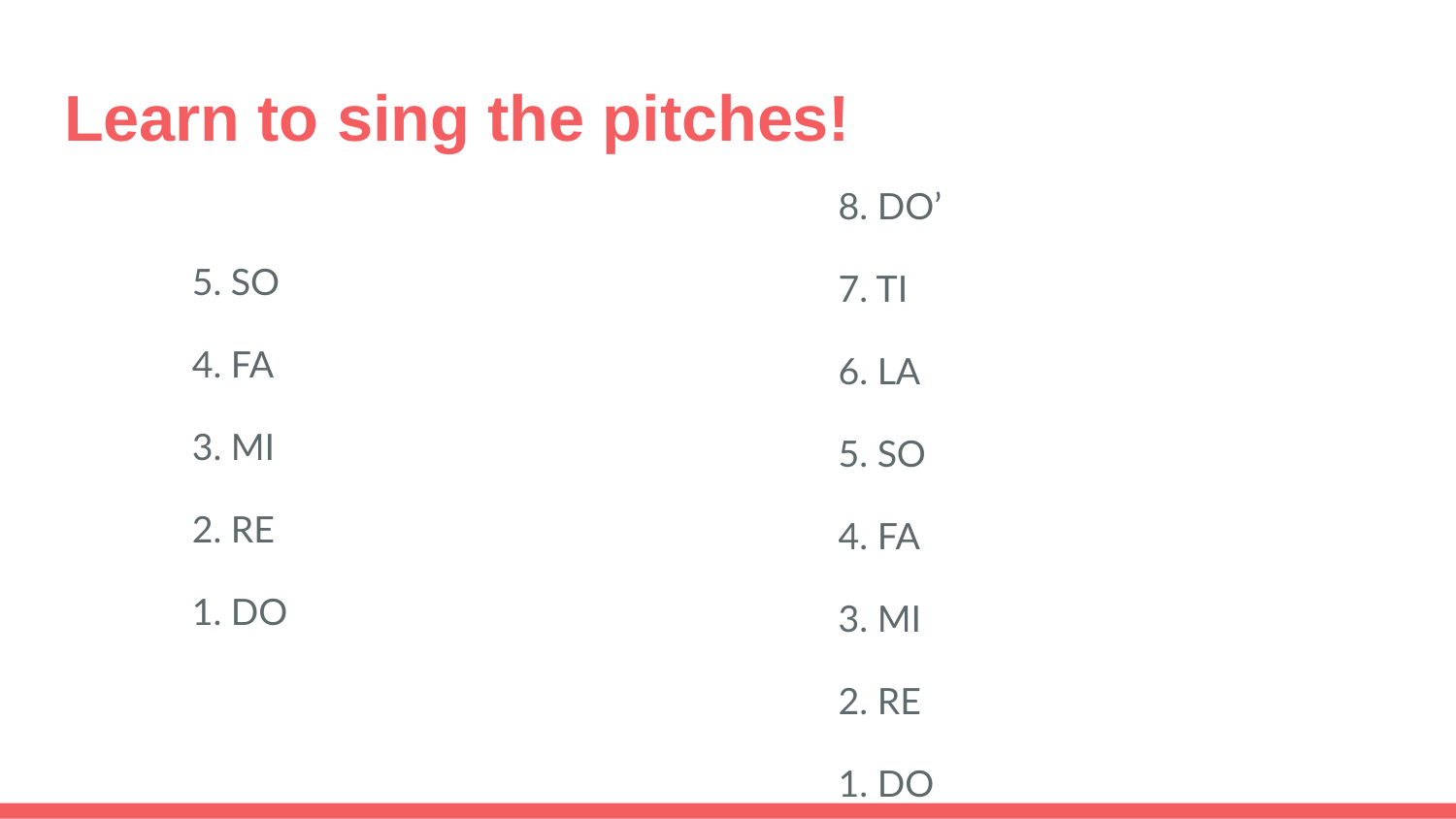

# Learn to sing the pitches!

5. SO
4. FA
3. MI
2. RE
1. DO
8. DO’
7. TI
6. LA
5. SO
4. FA
3. MI
2. RE
1. DO